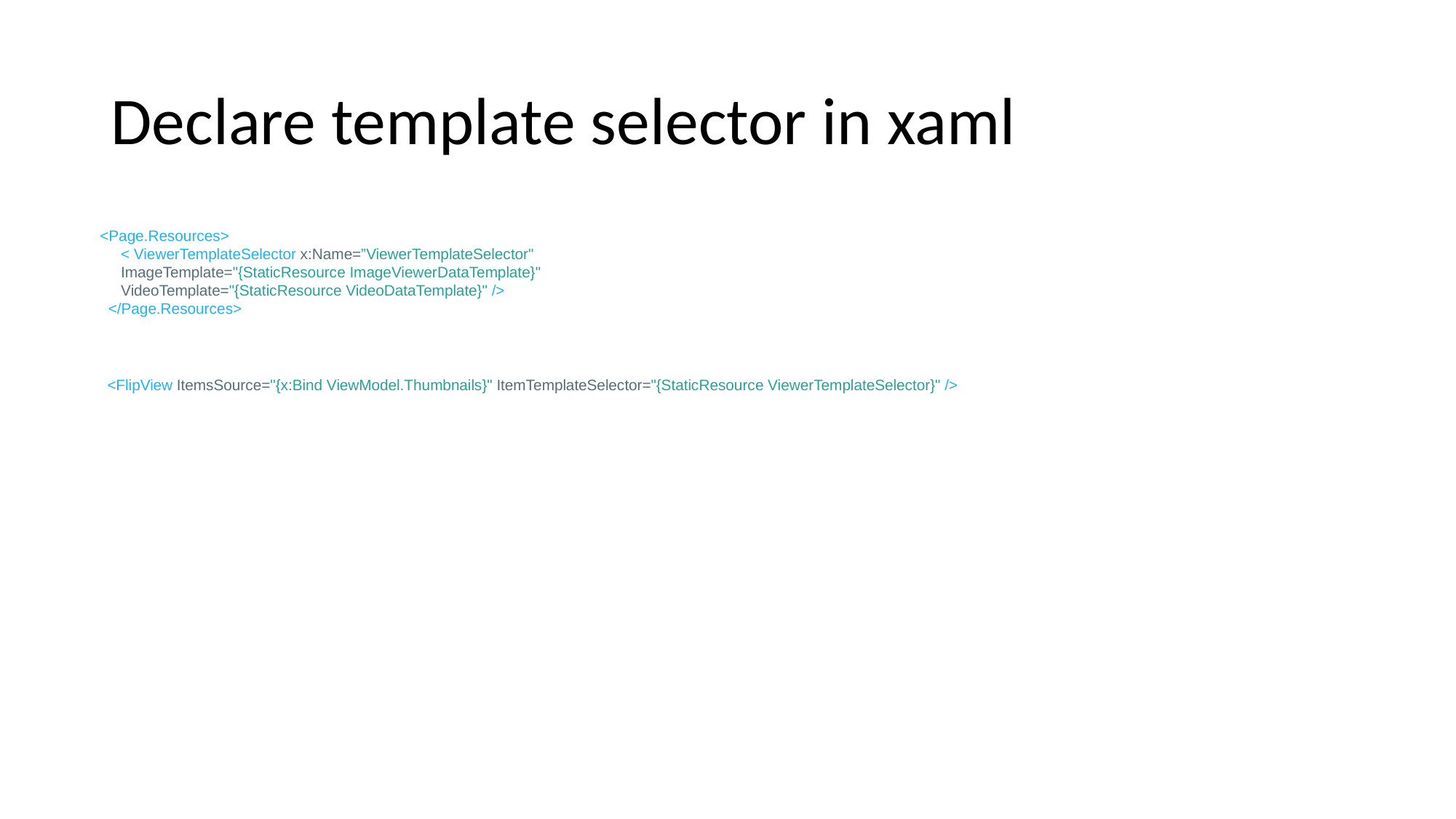

# Declare template selector in xaml
<Page.Resources>
     < ViewerTemplateSelector x:Name=”ViewerTemplateSelector"
     ImageTemplate="{StaticResource ImageViewerDataTemplate}"
     VideoTemplate="{StaticResource VideoDataTemplate}" />
  </Page.Resources>
<FlipView ItemsSource="{x:Bind ViewModel.Thumbnails}" ItemTemplateSelector="{StaticResource ViewerTemplateSelector}" />